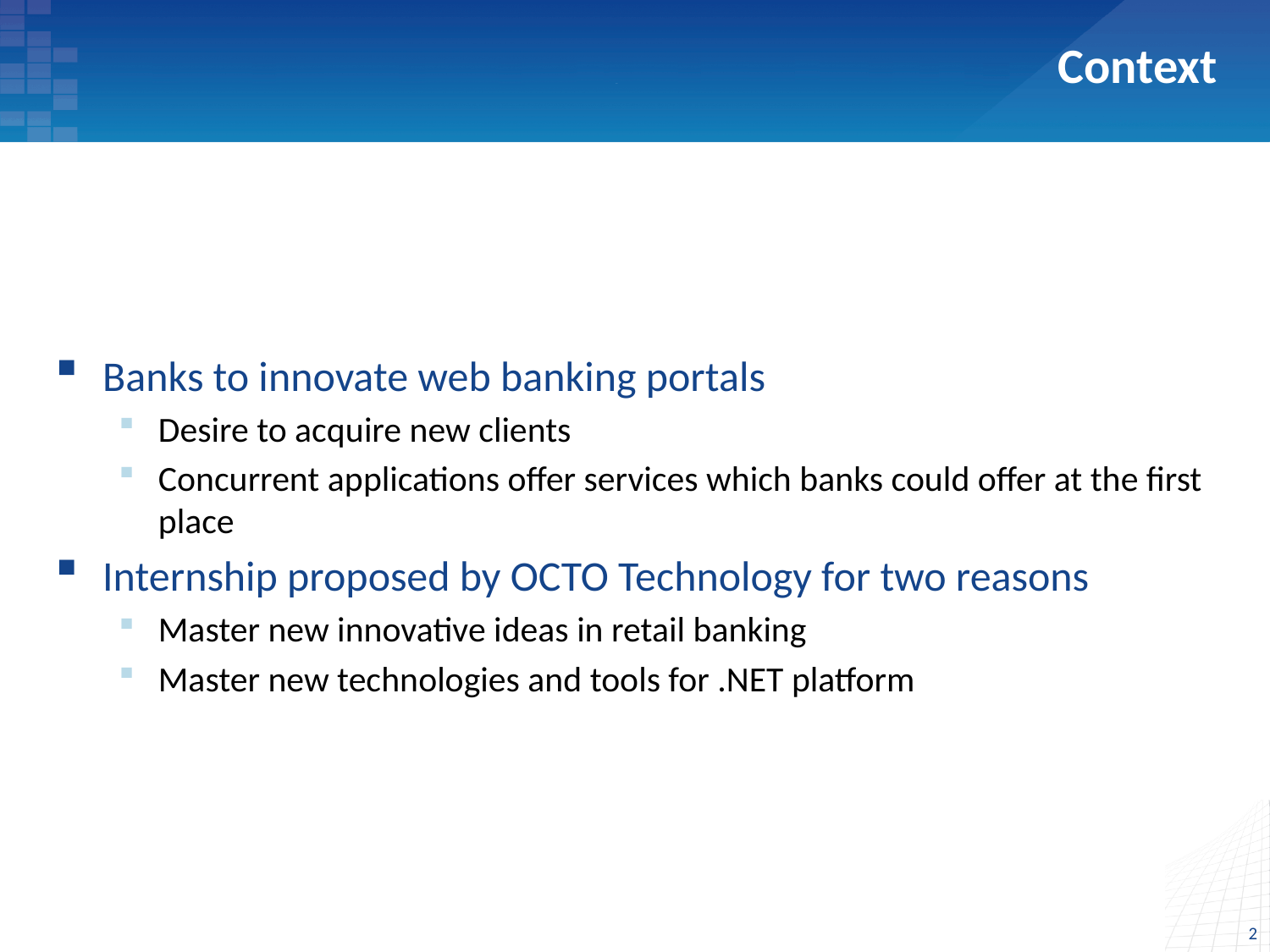

# Context
Banks to innovate web banking portals
Desire to acquire new clients
Concurrent applications offer services which banks could offer at the first place
Internship proposed by OCTO Technology for two reasons
Master new innovative ideas in retail banking
Master new technologies and tools for .NET platform
2